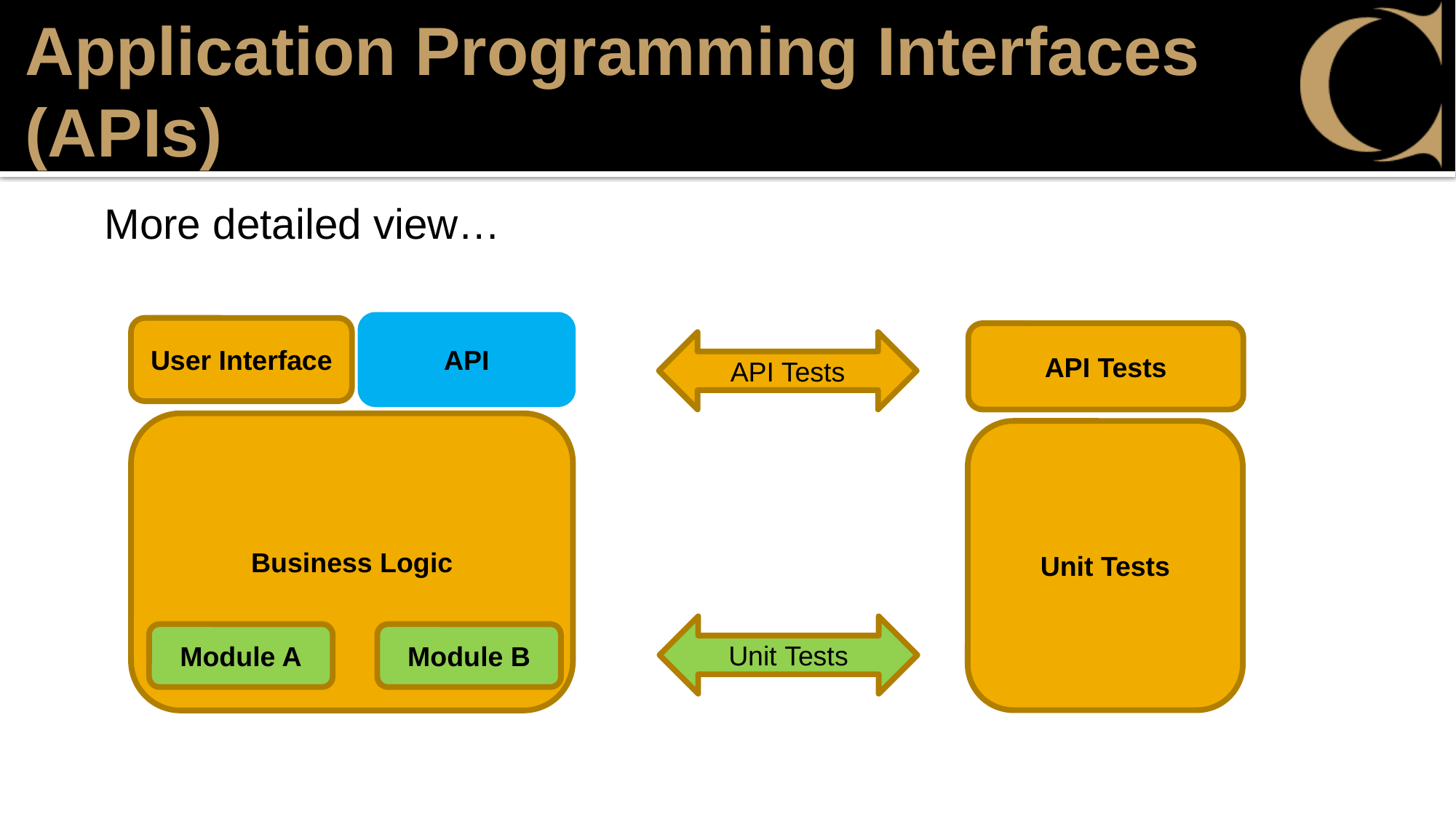

# Application Programming Interfaces (APIs)
 More detailed view…
API
User Interface
Business Logic
Module A
Module B
API Tests
API Tests
Unit Tests
Unit Tests